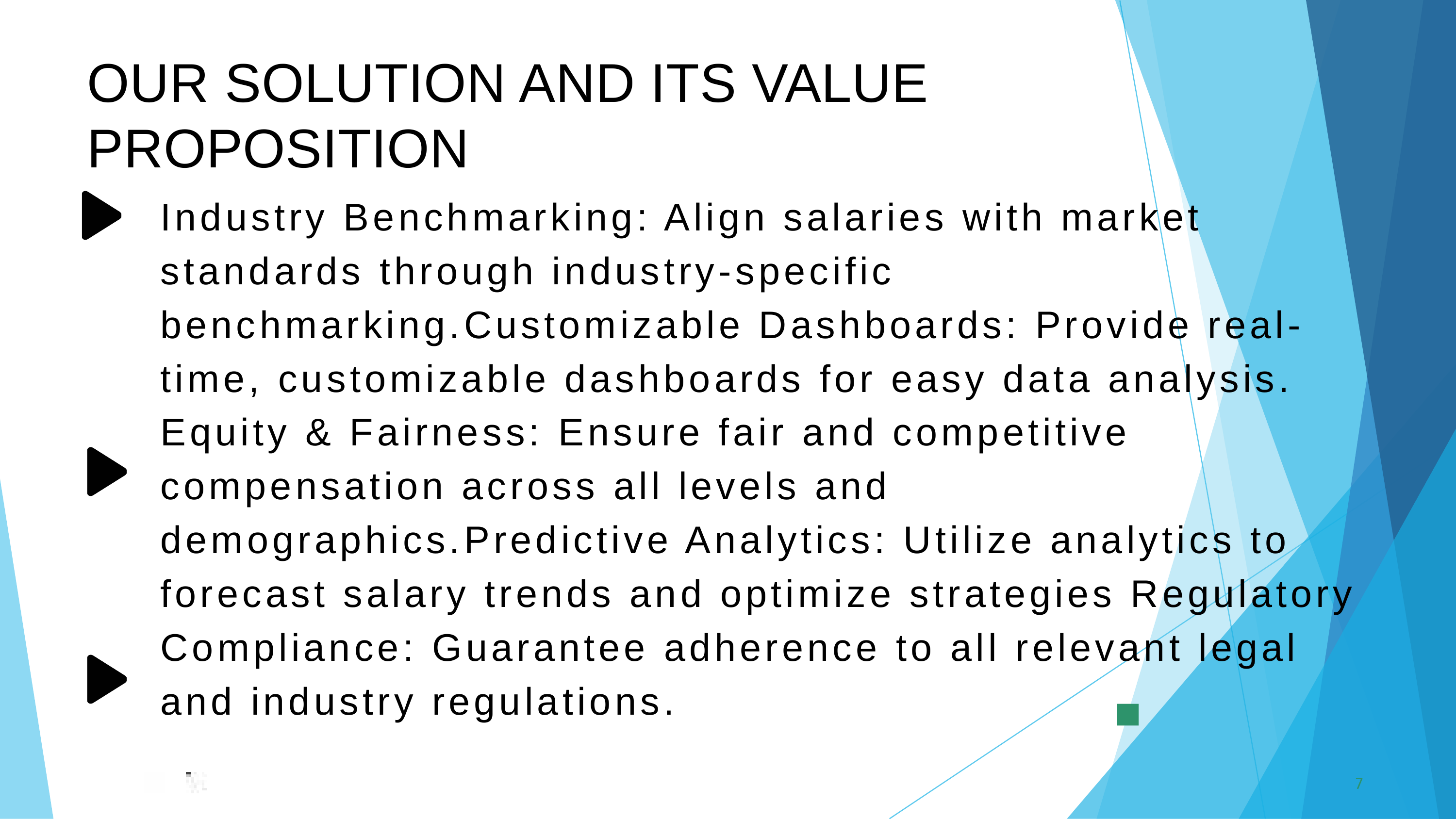

OUR SOLUTION AND ITS VALUE PROPOSITION
Industry Benchmarking: Align salaries with market standards through industry-specific benchmarking.Customizable Dashboards: Provide real-time, customizable dashboards for easy data analysis.
Equity & Fairness: Ensure fair and competitive compensation across all levels and demographics.Predictive Analytics: Utilize analytics to forecast salary trends and optimize strategies Regulatory Compliance: Guarantee adherence to all relevant legal and industry regulations.

7